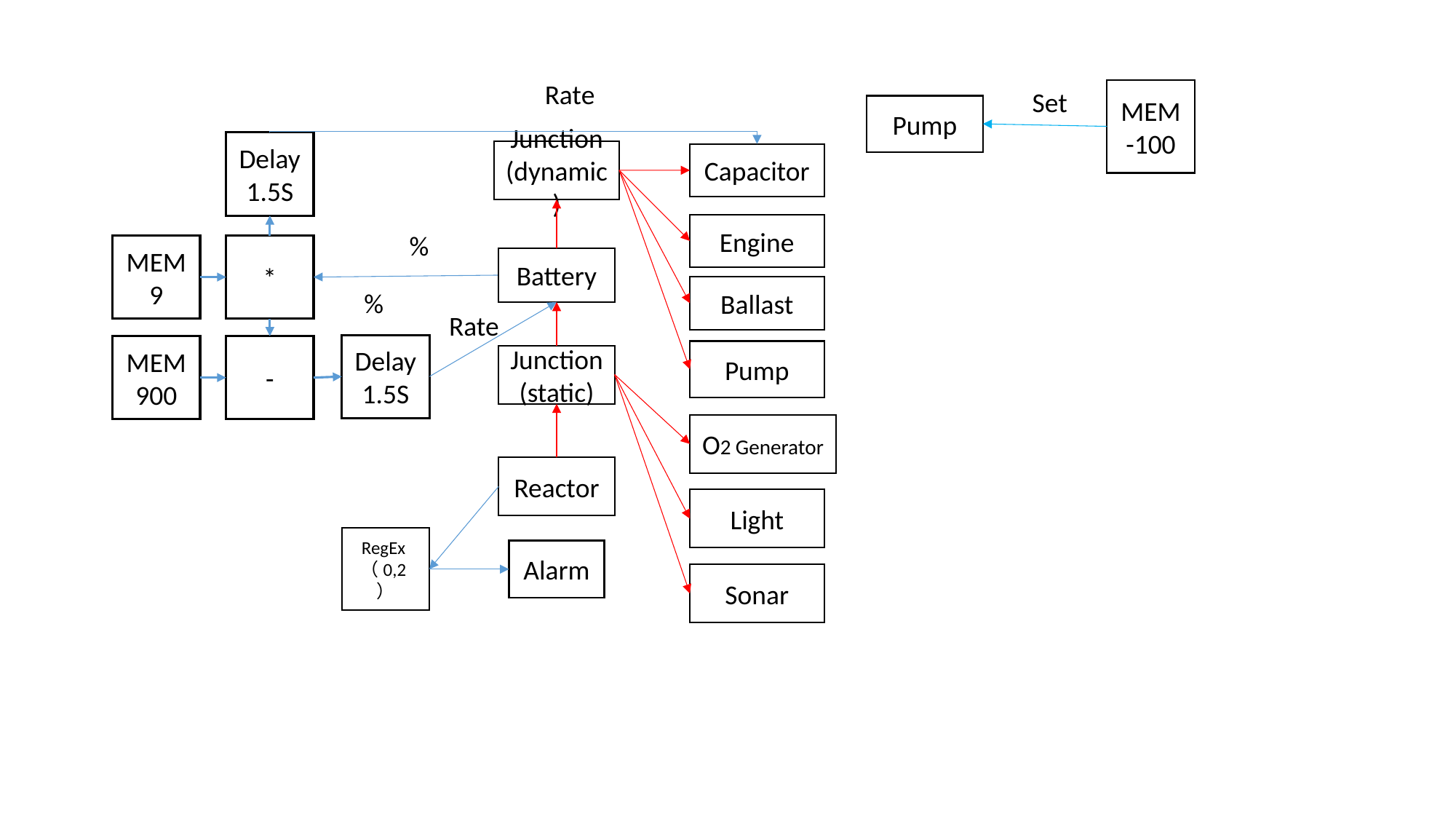

Rate
Set
MEM-100
Pump
Delay1.5S
Junction
(dynamic)
Capacitor
Engine
%
MEM9
*
Battery
Ballast
%
Rate
Delay1.5S
MEM900
-
Pump
Junction (static)
O2 Generator
Reactor
Light
RegEx（0,2）
Alarm
Sonar